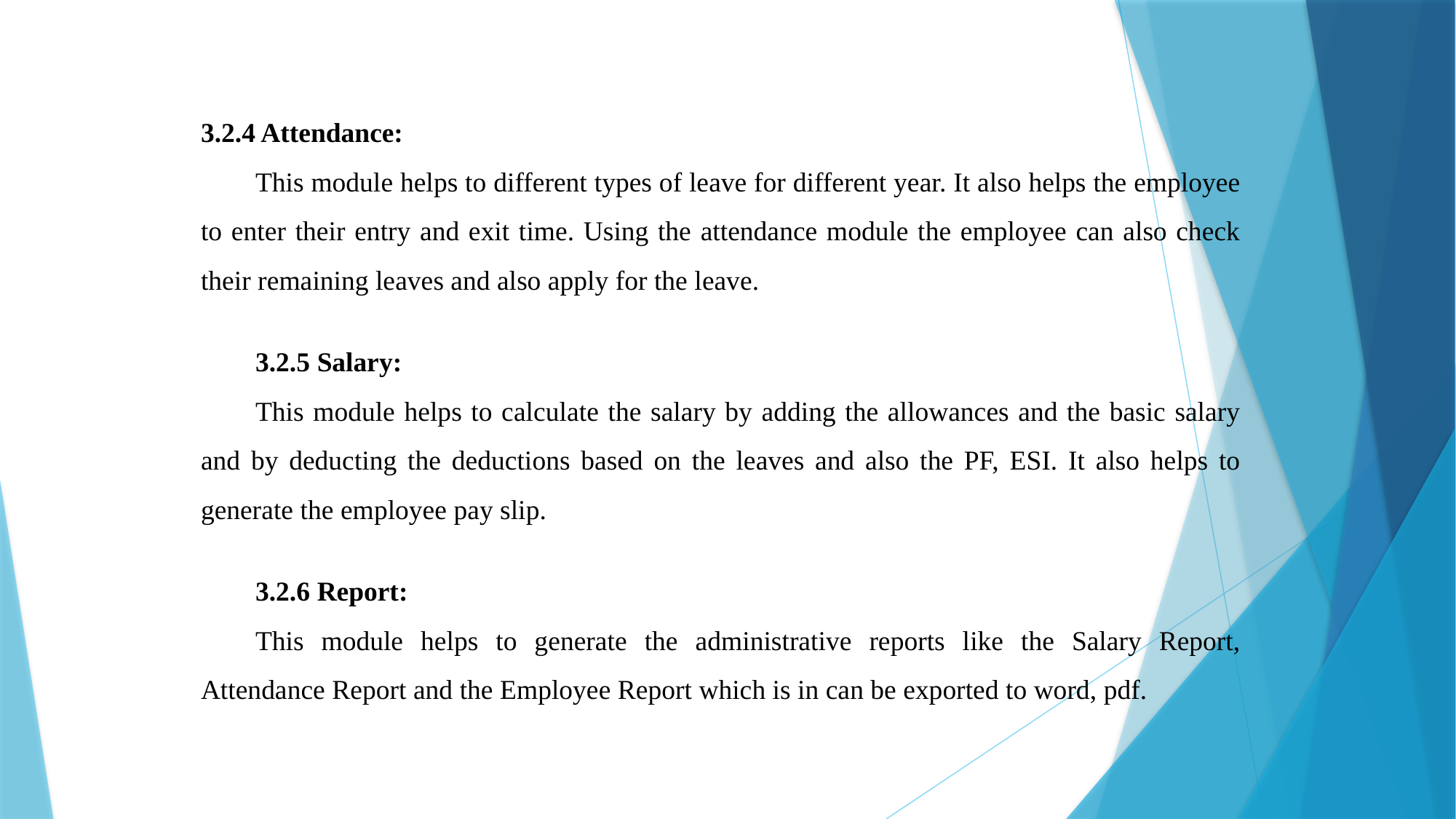

3.2.4 Attendance:
This module helps to different types of leave for different year. It also helps the employee to enter their entry and exit time. Using the attendance module the employee can also check their remaining leaves and also apply for the leave.

3.2.5 Salary:
This module helps to calculate the salary by adding the allowances and the basic salary and by deducting the deductions based on the leaves and also the PF, ESI. It also helps to generate the employee pay slip.

3.2.6 Report:
This module helps to generate the administrative reports like the Salary Report, Attendance Report and the Employee Report which is in can be exported to word, pdf.